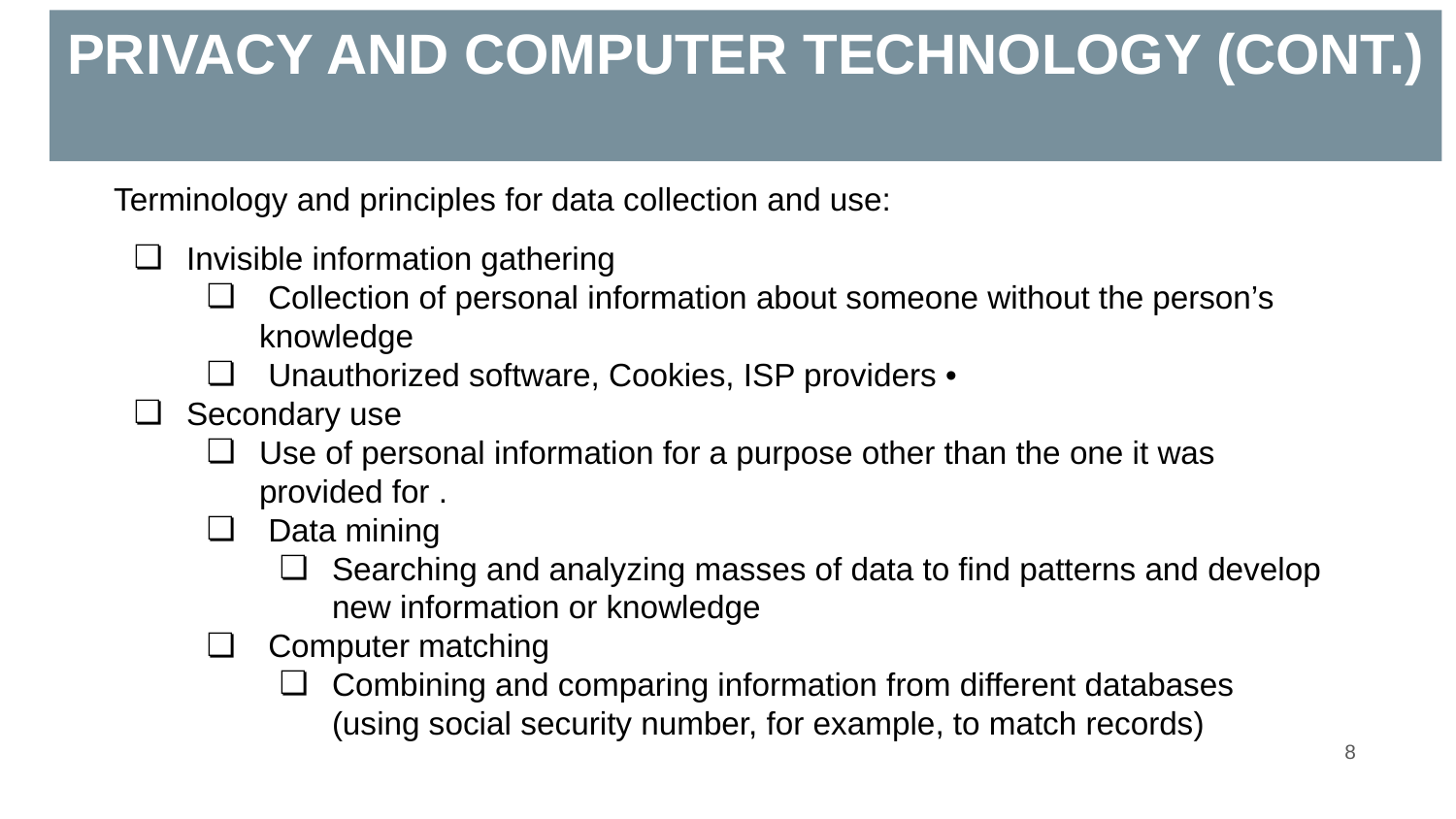

# PRIVACY AND COMPUTER TECHNOLOGY (CONT.)
Terminology and principles for data collection and use:
Invisible information gathering
 Collection of personal information about someone without the person’s knowledge
 Unauthorized software, Cookies, ISP providers •
Secondary use
Use of personal information for a purpose other than the one it was provided for .
 Data mining
Searching and analyzing masses of data to find patterns and develop new information or knowledge
 Computer matching
Combining and comparing information from different databases (using social security number, for example, to match records)

8